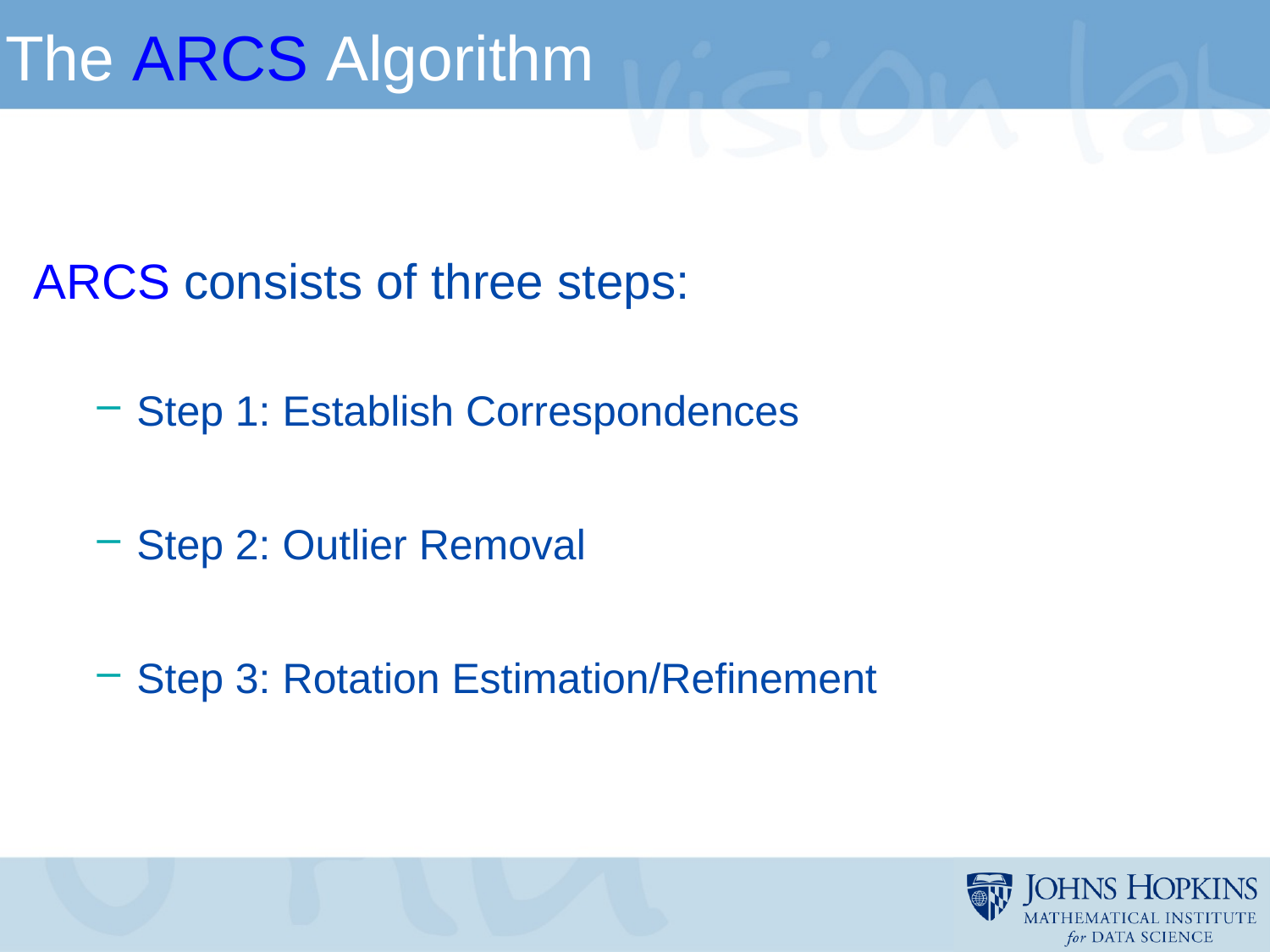

# The ARCS Algorithm

ARCS consists of three steps:

Step 1: Establish Correspondences

Step 2: Outlier Removal

Step 3: Rotation Estimation/Refinement